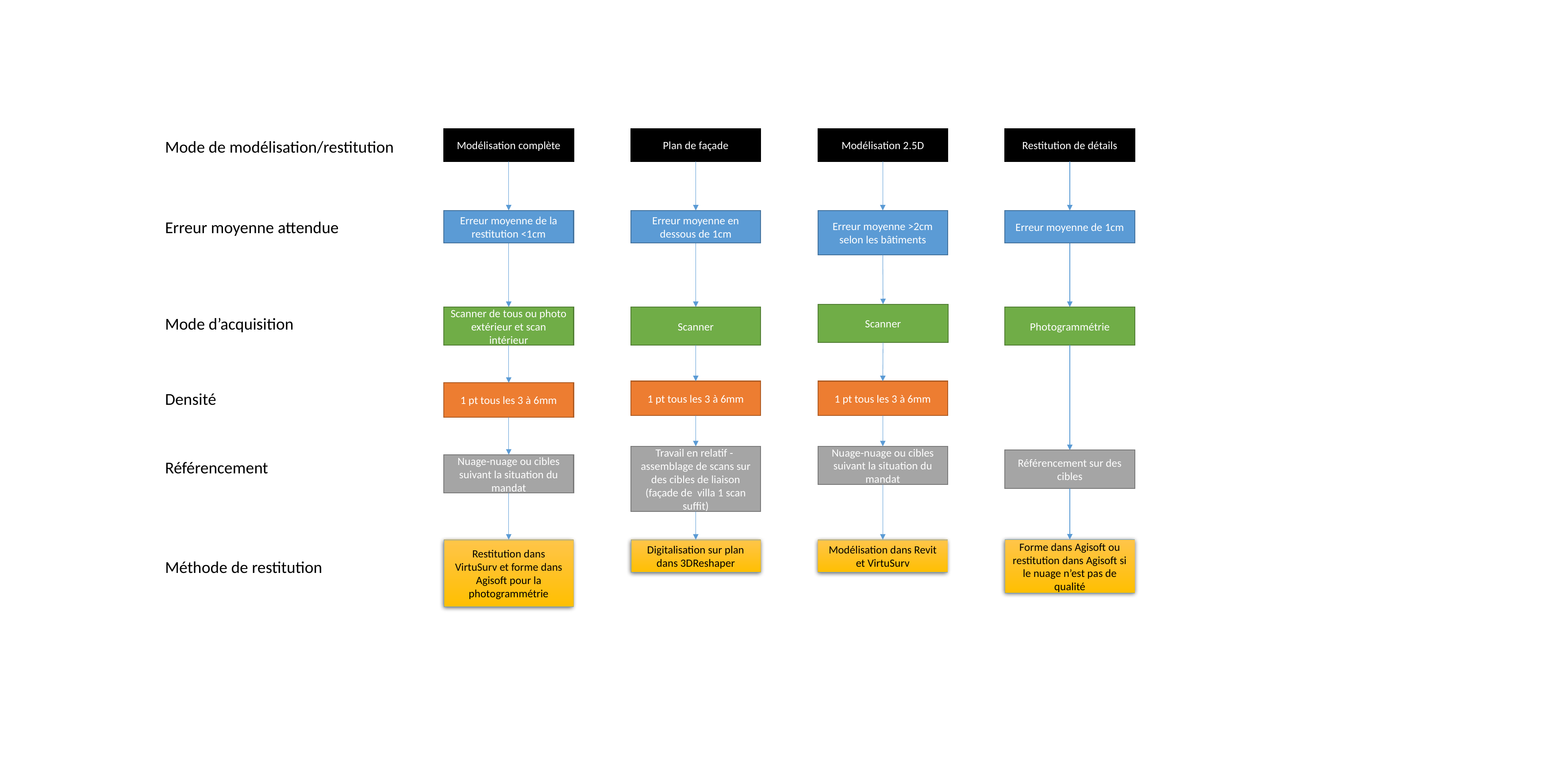

Modélisation complète
Plan de façade
Modélisation 2.5D
Restitution de détails
Mode de modélisation/restitution
Erreur moyenne >2cm selon les bâtiments
Erreur moyenne attendue
Erreur moyenne en dessous de 1cm
Erreur moyenne de 1cm
Erreur moyenne de la restitution <1cm
Scanner
Mode d’acquisition
Scanner de tous ou photo extérieur et scan intérieur
Photogrammétrie
Scanner
1 pt tous les 3 à 6mm
1 pt tous les 3 à 6mm
Densité
1 pt tous les 3 à 6mm
Travail en relatif -  assemblage de scans sur des cibles de liaison (façade de  villa 1 scan suffit)
Nuage-nuage ou cibles suivant la situation du mandat
Référencement sur des cibles
Référencement
Nuage-nuage ou cibles suivant la situation du mandat
Forme dans Agisoft ou restitution dans Agisoft si le nuage n’est pas de qualité
Restitution dans VirtuSurv et forme dans Agisoft pour la photogrammétrie
Digitalisation sur plan dans 3DReshaper
Modélisation dans Revit et VirtuSurv
Méthode de restitution